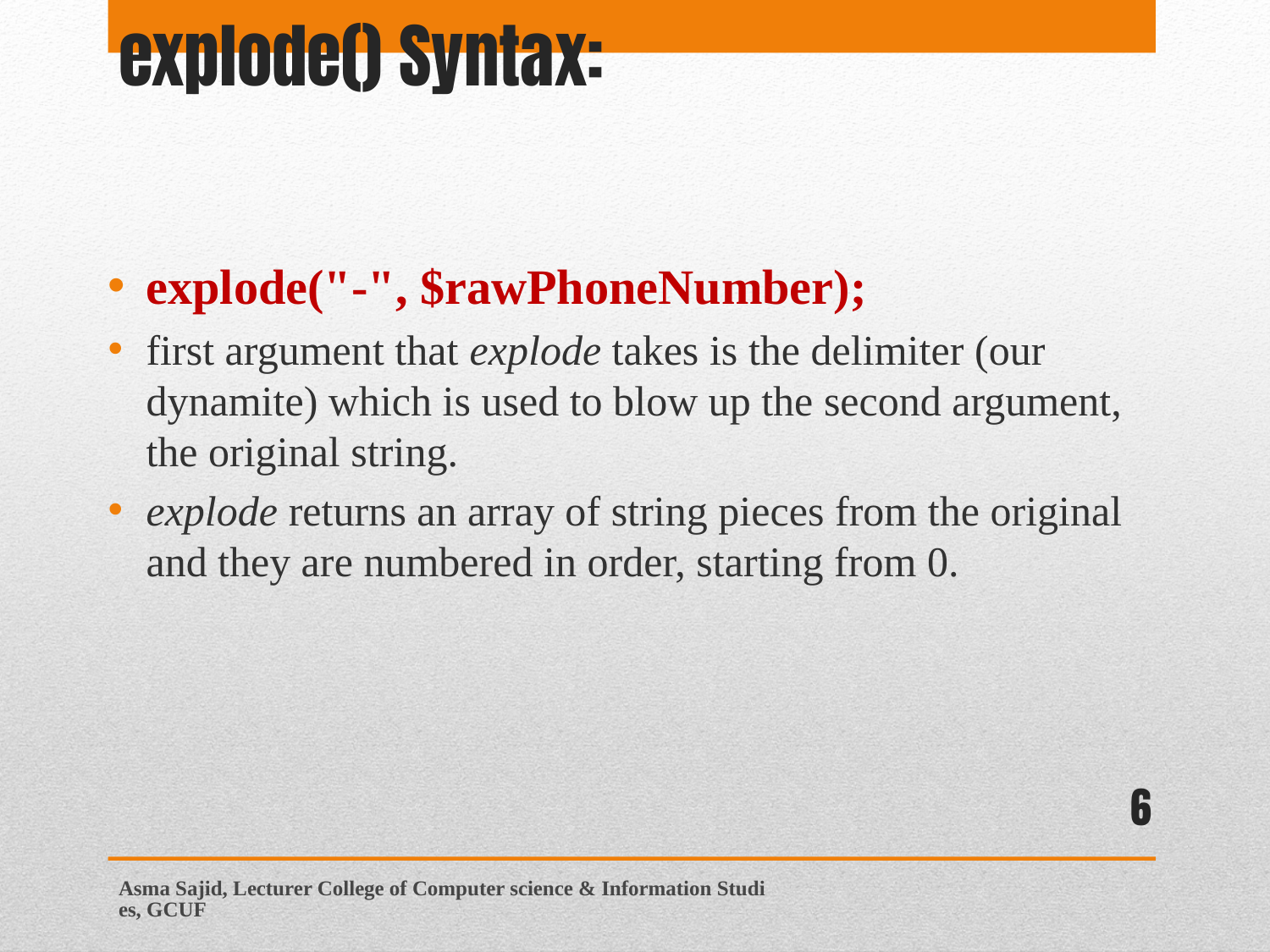

# explode() Syntax:
explode("-", $rawPhoneNumber);
first argument that explode takes is the delimiter (our dynamite) which is used to blow up the second argument, the original string.
explode returns an array of string pieces from the original and they are numbered in order, starting from 0.

6
Asma Sajid, Lecturer College of Computer science & Information Studies, GCUF